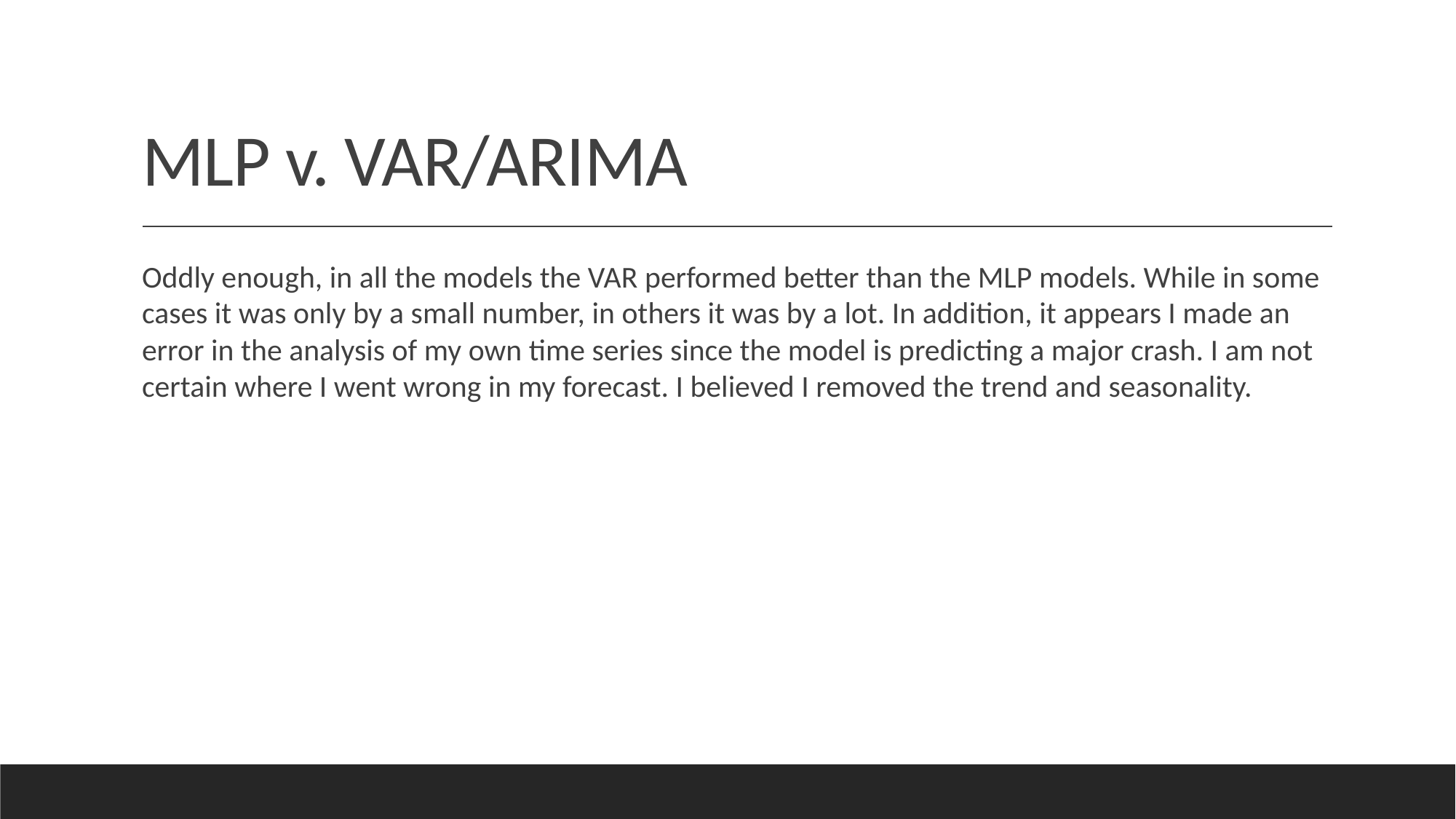

# MLP v. VAR/ARIMA
Oddly enough, in all the models the VAR performed better than the MLP models. While in some cases it was only by a small number, in others it was by a lot. In addition, it appears I made an error in the analysis of my own time series since the model is predicting a major crash. I am not certain where I went wrong in my forecast. I believed I removed the trend and seasonality.